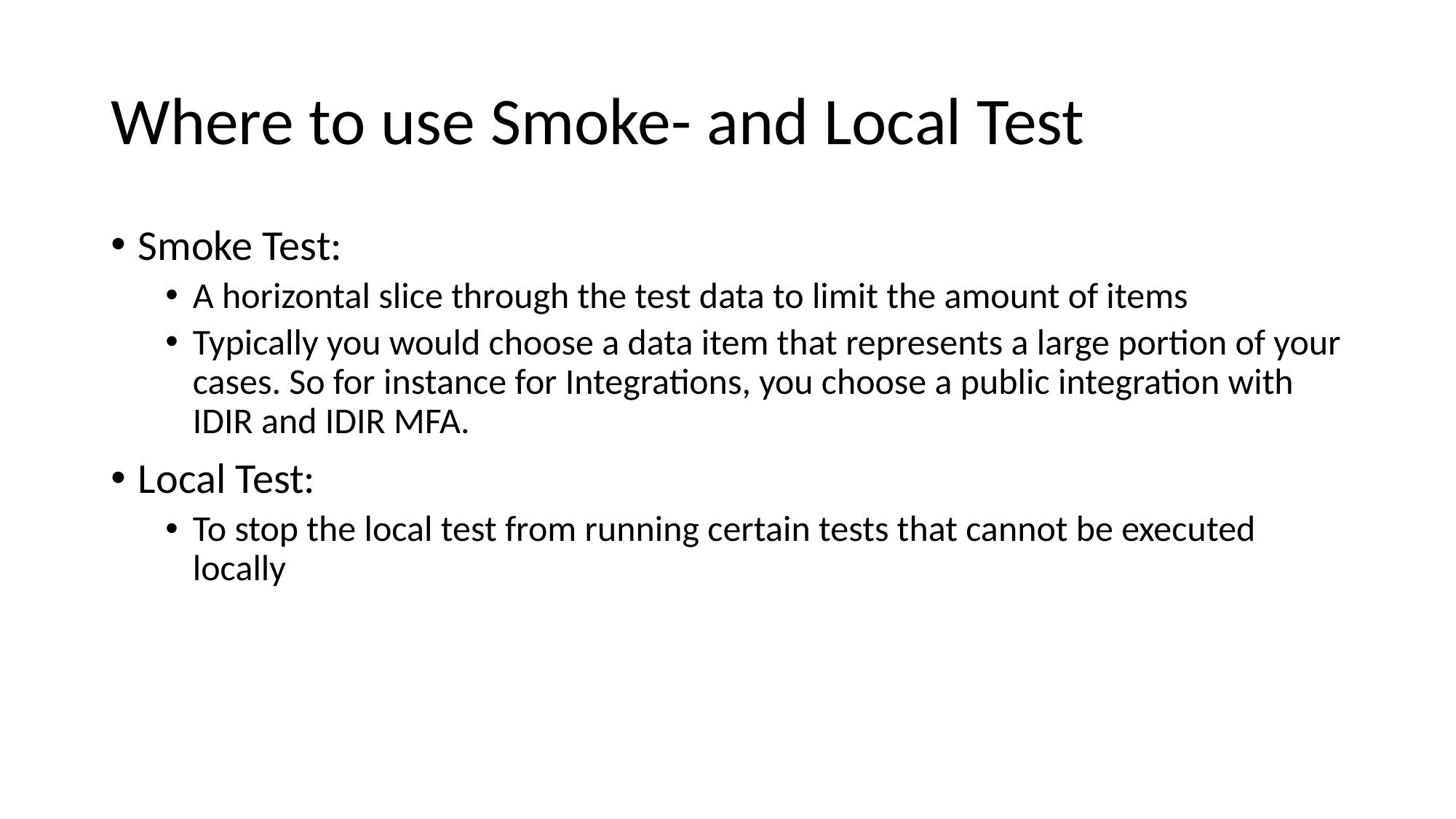

# Where to use Smoke- and Local Test
Smoke Test:
A horizontal slice through the test data to limit the amount of items
Typically you would choose a data item that represents a large portion of your cases. So for instance for Integrations, you choose a public integration with IDIR and IDIR MFA.
Local Test:
To stop the local test from running certain tests that cannot be executed locally